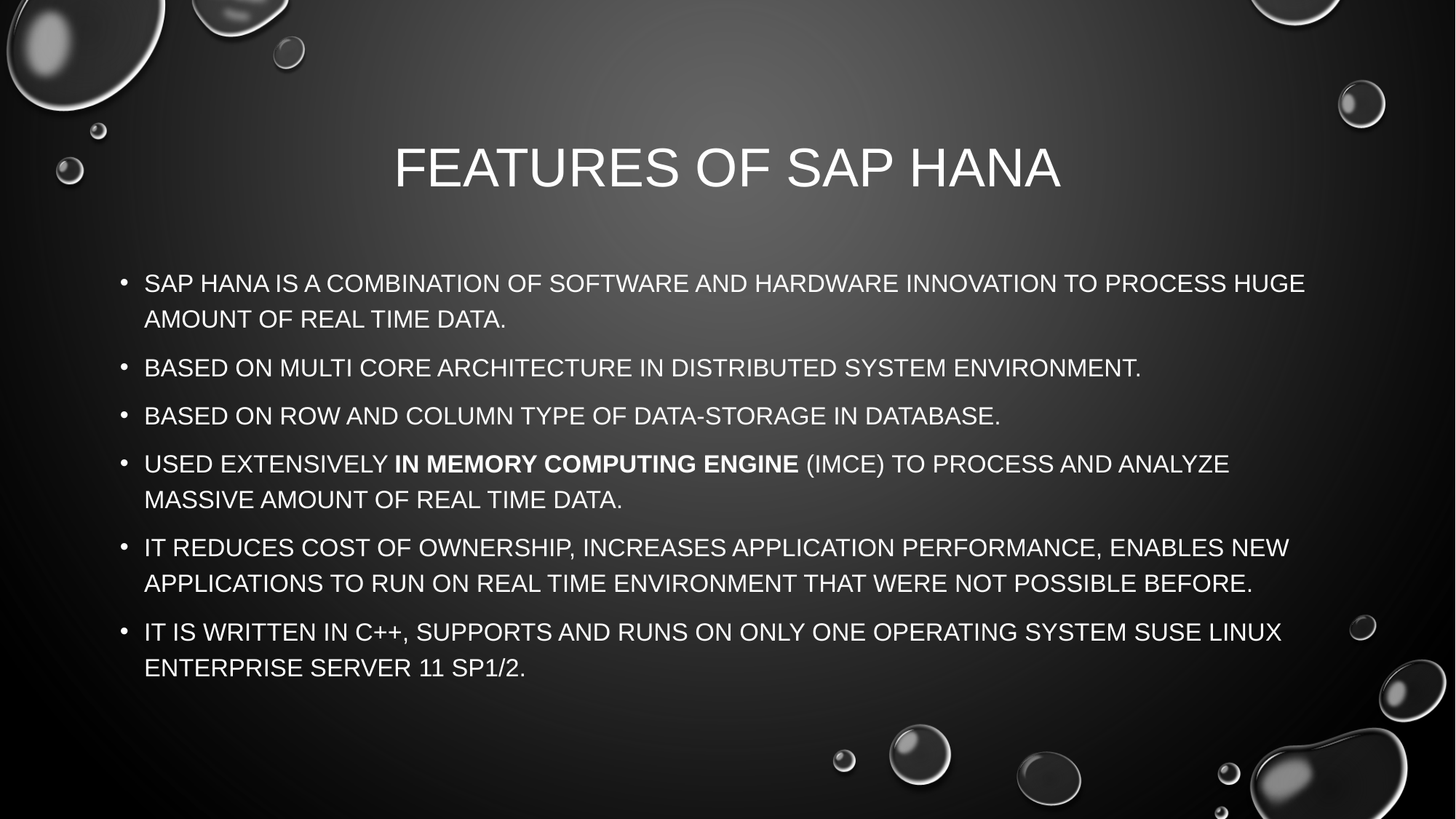

# Features of SAP HANA
SAP HANA is a combination of software and hardware innovation to process huge amount of real time data.
Based on multi core architecture in distributed system environment.
Based on row and column type of data-storage in database.
Used extensively in Memory Computing Engine (IMCE) to process and analyze massive amount of real time data.
It reduces cost of ownership, increases application performance, enables new applications to run on real time environment that were not possible before.
It is written in C++, supports and runs on only one Operating System Suse Linux Enterprise Server 11 SP1/2.